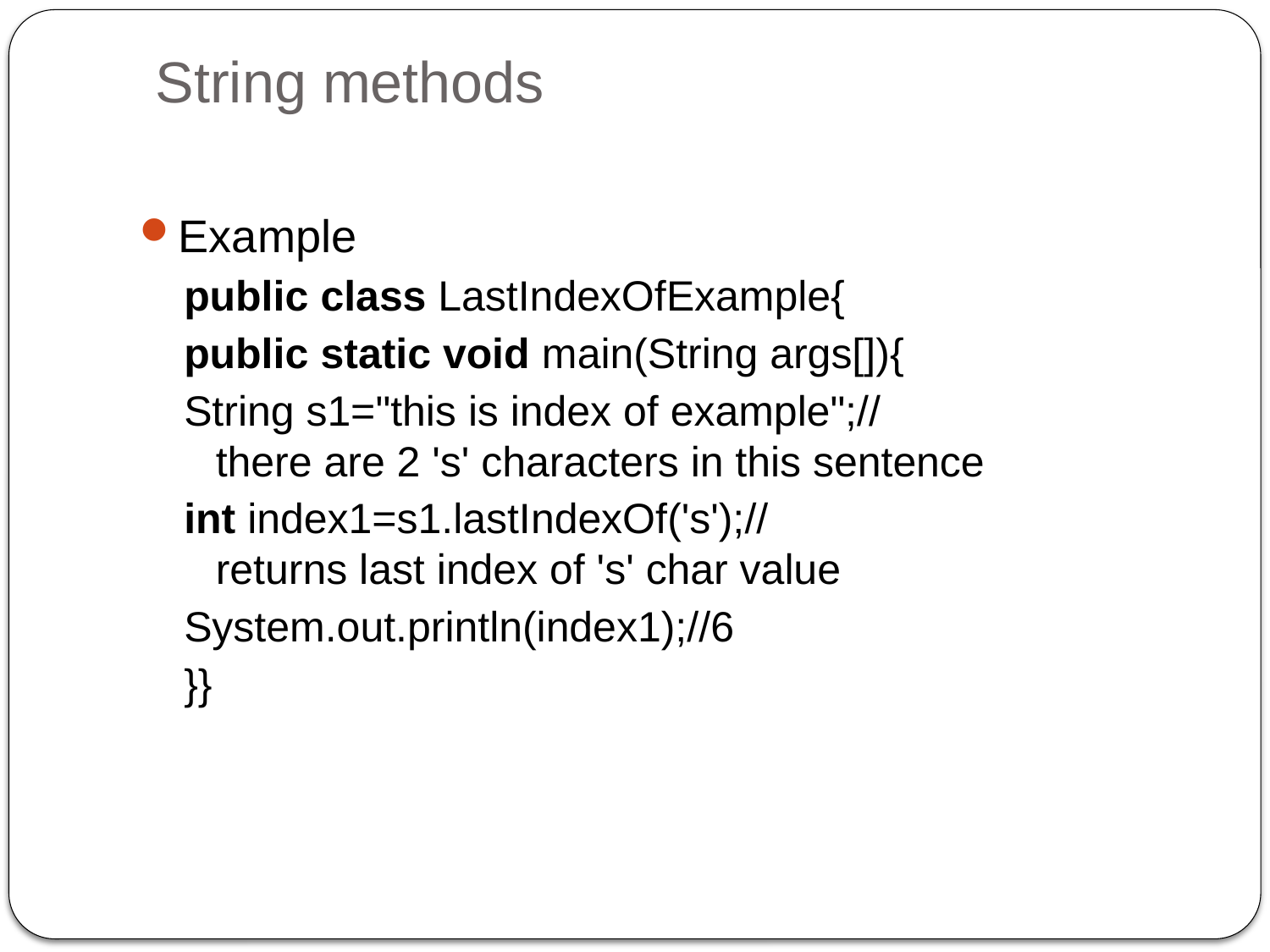

# String methods
Example
public class LastIndexOfExample{
public static void main(String args[]){
String s1="this is index of example";//there are 2 's' characters in this sentence
int index1=s1.lastIndexOf('s');//returns last index of 's' char value
System.out.println(index1);//6
}}